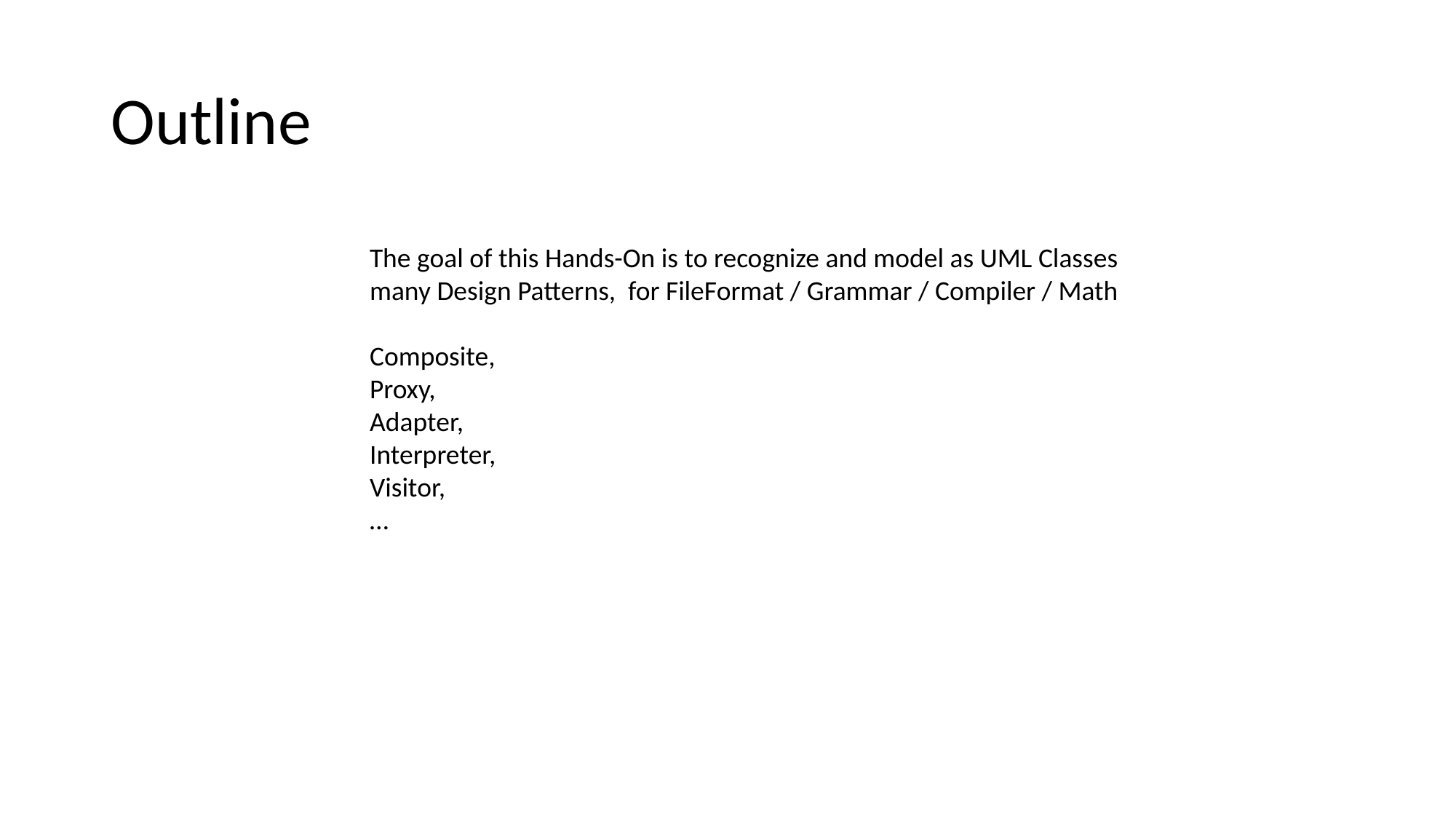

# Outline
The goal of this Hands-On is to recognize and model as UML Classes
many Design Patterns,  for FileFormat / Grammar / Compiler / Math

Composite,
Proxy,
Adapter,
Interpreter,
Visitor,
…